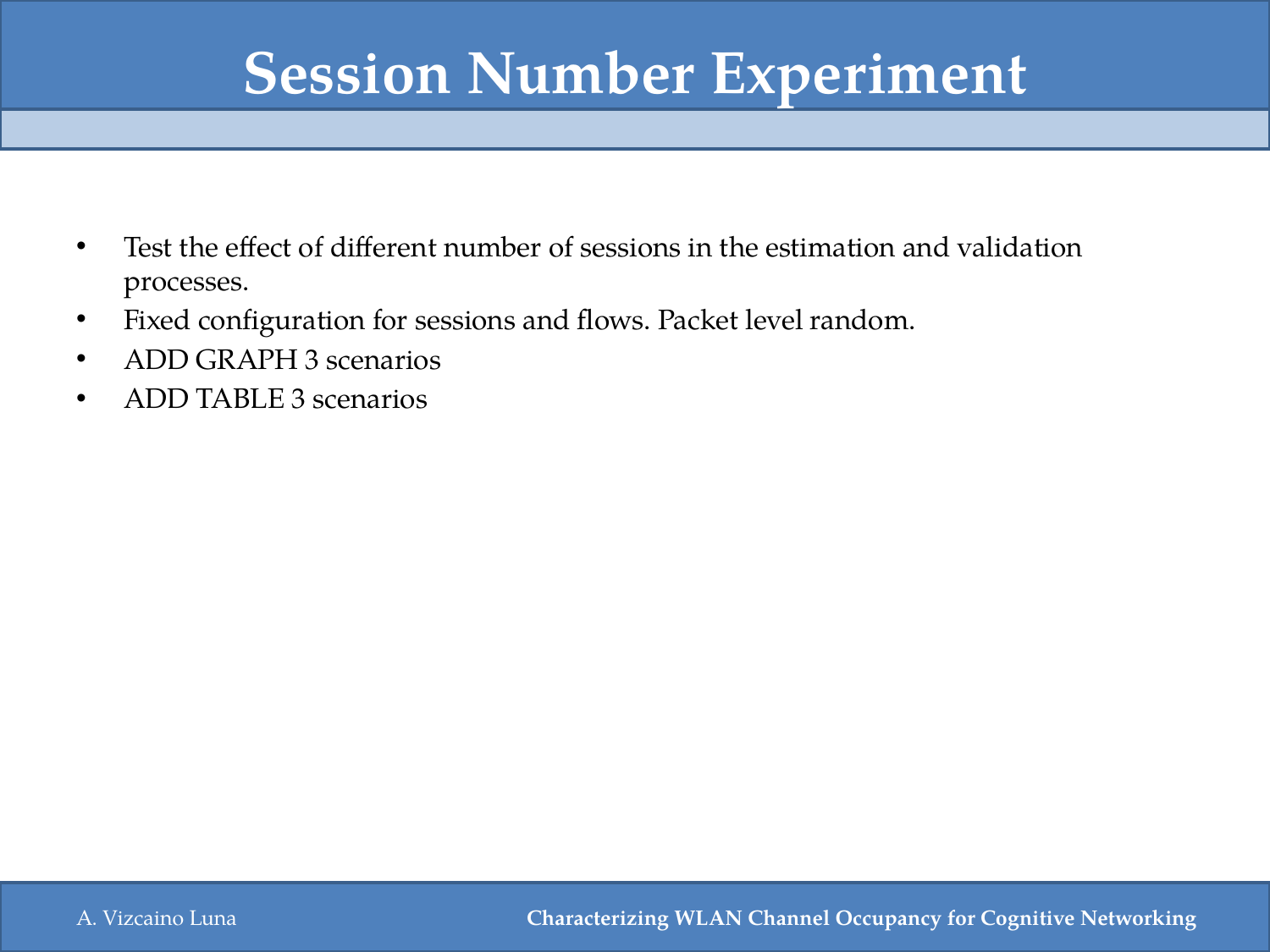

# Session Number Experiment
Test the effect of different number of sessions in the estimation and validation processes.
Fixed configuration for sessions and flows. Packet level random.
ADD GRAPH 3 scenarios
ADD TABLE 3 scenarios
A. Vizcaino Luna
Characterizing WLAN Channel Occupancy for Cognitive Networking